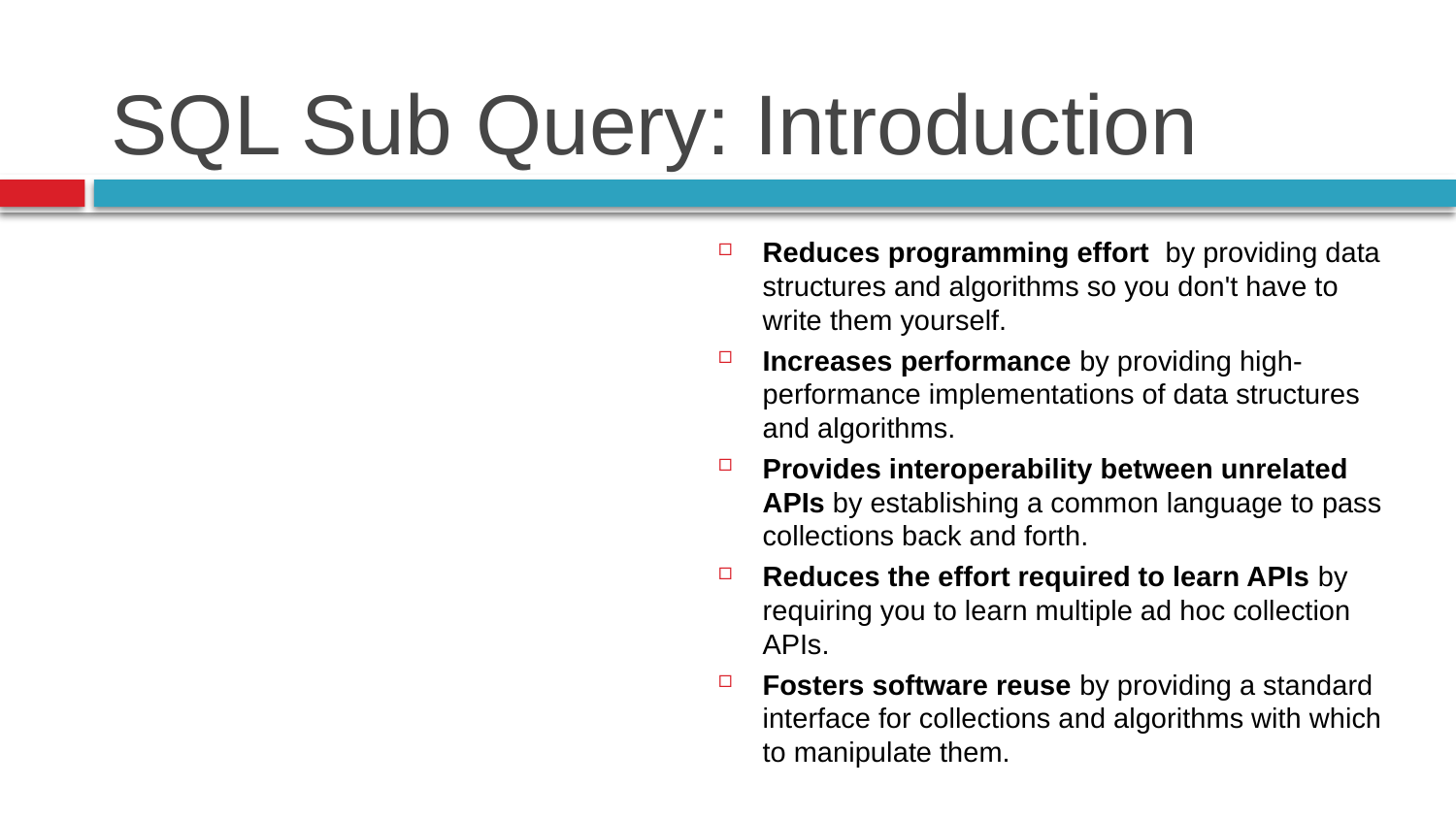

# SQL Sub Query: Introduction
Reduces programming effort  by providing data structures and algorithms so you don't have to write them yourself.
Increases performance by providing high-performance implementations of data structures and algorithms.
Provides interoperability between unrelated APIs by establishing a common language to pass collections back and forth.
Reduces the effort required to learn APIs by requiring you to learn multiple ad hoc collection APIs.
Fosters software reuse by providing a standard interface for collections and algorithms with which to manipulate them.